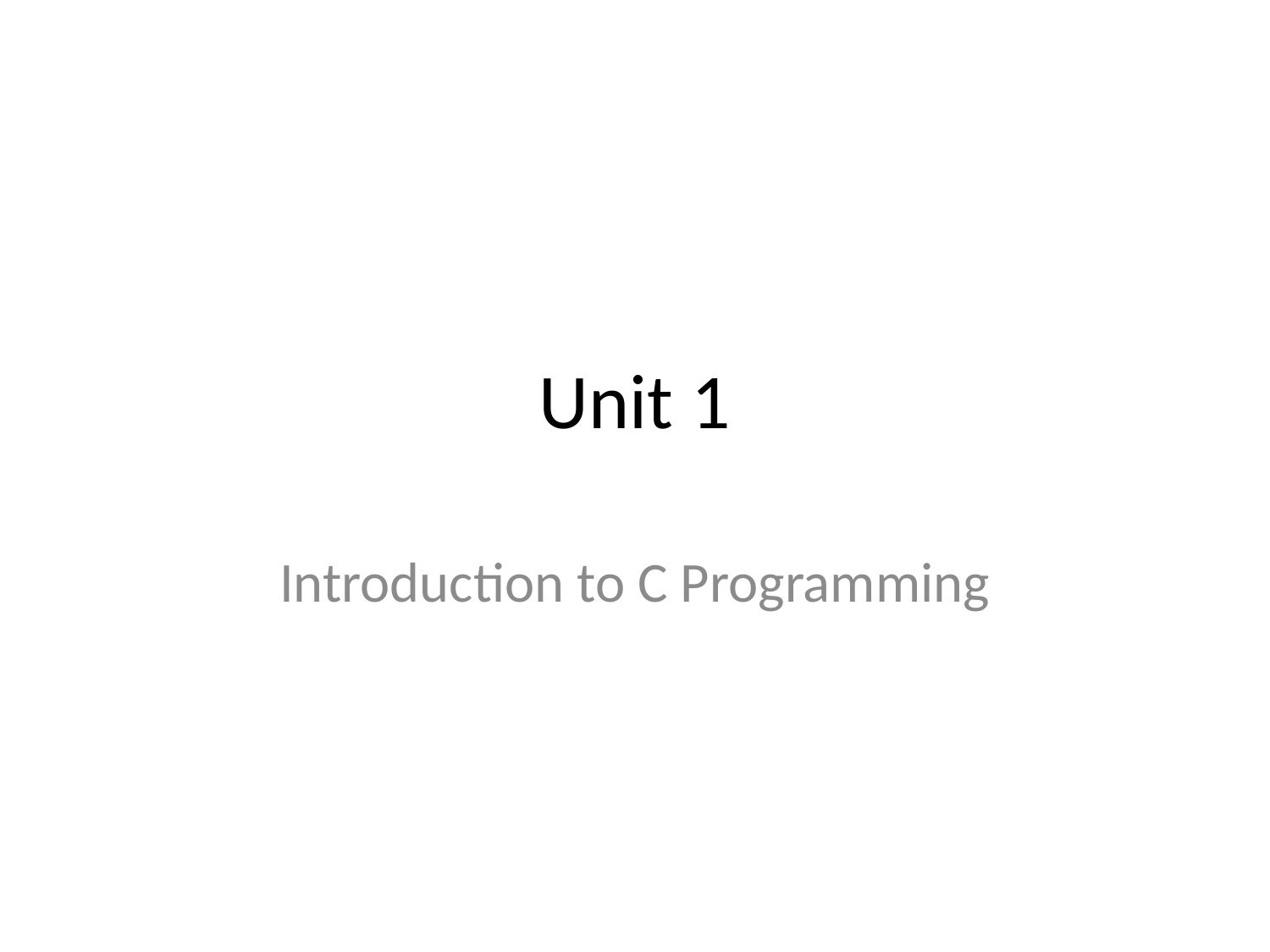

# Unit 1
Introduction to C Programming